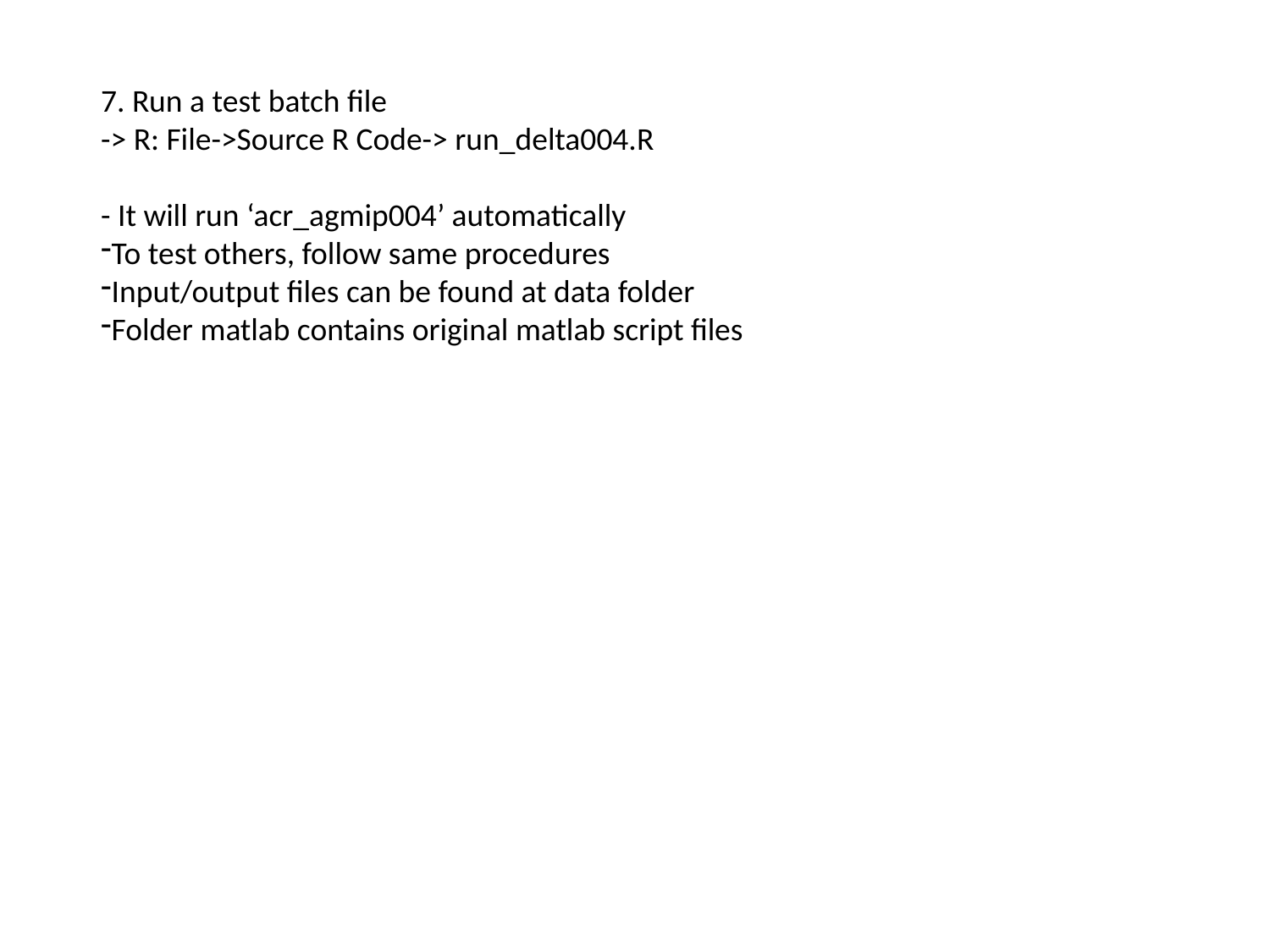

7. Run a test batch file
-> R: File->Source R Code-> run_delta004.R

- It will run ‘acr_agmip004’ automatically
To test others, follow same procedures
Input/output files can be found at data folder
Folder matlab contains original matlab script files